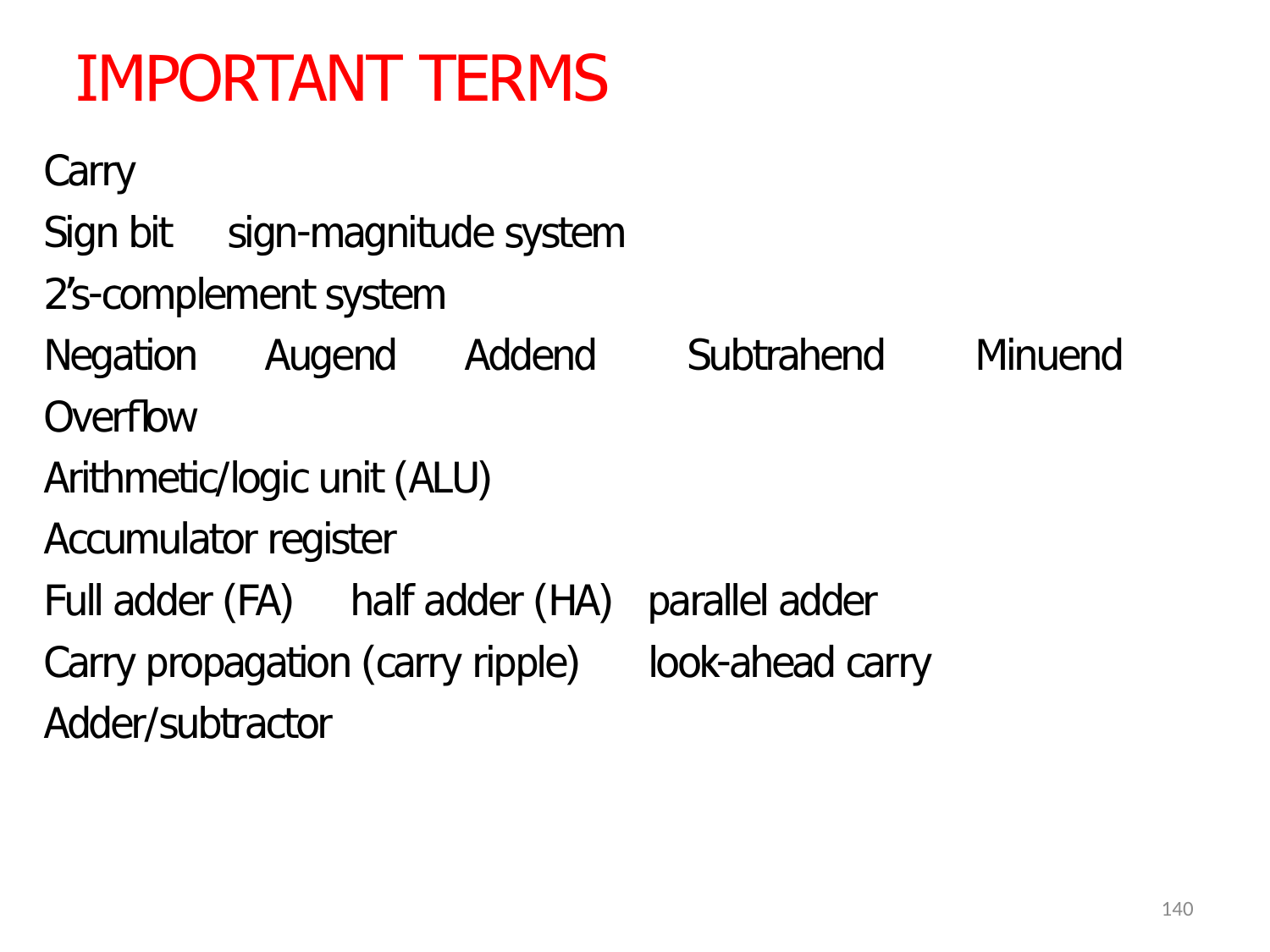

IMPORTANT TERMS
Carry
Sign bit     sign-magnitude system
2’s-complement system
Negation      Augend      Addend        Subtrahend        Minuend
Overflow
Arithmetic/logic unit (ALU)
Accumulator register
Full adder (FA)     half adder (HA)   parallel adder
Carry propagation (carry ripple)      look-ahead carry
Adder/subtractor
140